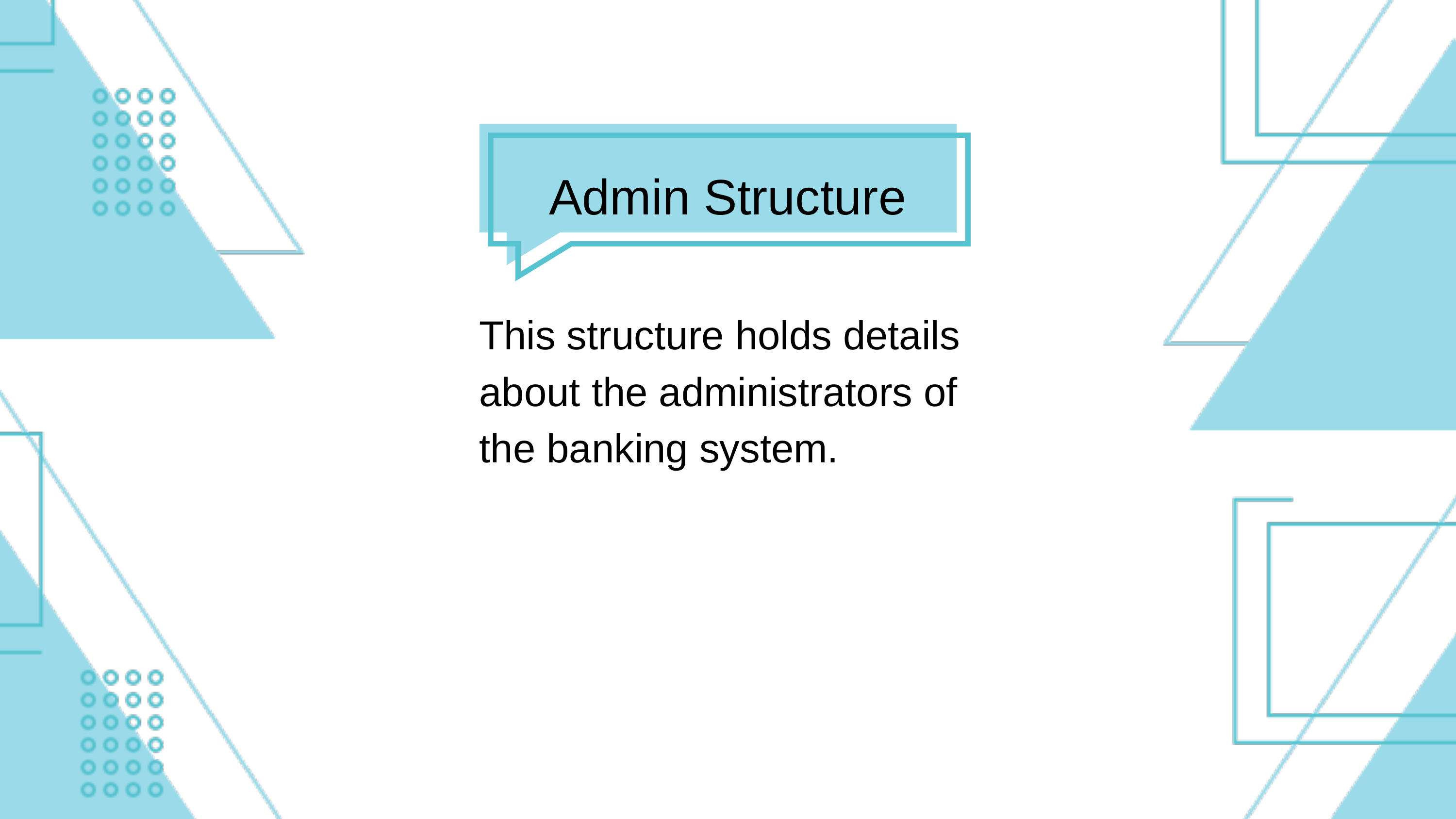

Admin Structure
This structure holds details about the administrators of the banking system.